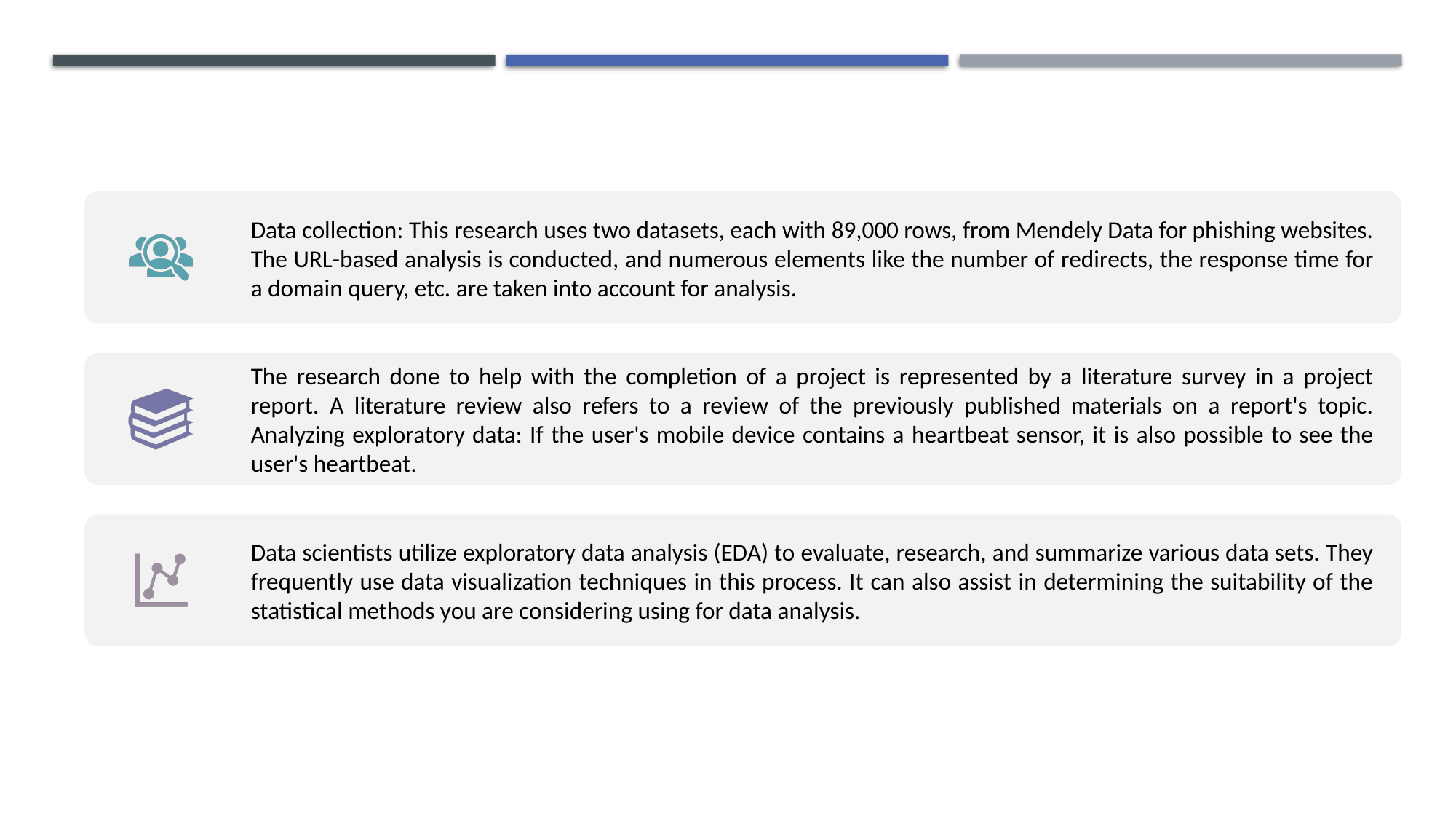

#
Data collection: This research uses two datasets, each with 89,000 rows, from Mendely Data for phishing websites. The URL-based analysis is conducted, and numerous elements like the number of redirects, the response time for a domain query, etc. are taken into account for analysis.
The research done to help with the completion of a project is represented by a literature survey in a project report. A literature review also refers to a review of the previously published materials on a report's topic. Analyzing exploratory data: If the user's mobile device contains a heartbeat sensor, it is also possible to see the user's heartbeat.
Data scientists utilize exploratory data analysis (EDA) to evaluate, research, and summarize various data sets. They frequently use data visualization techniques in this process. It can also assist in determining the suitability of the statistical methods you are considering using for data analysis.